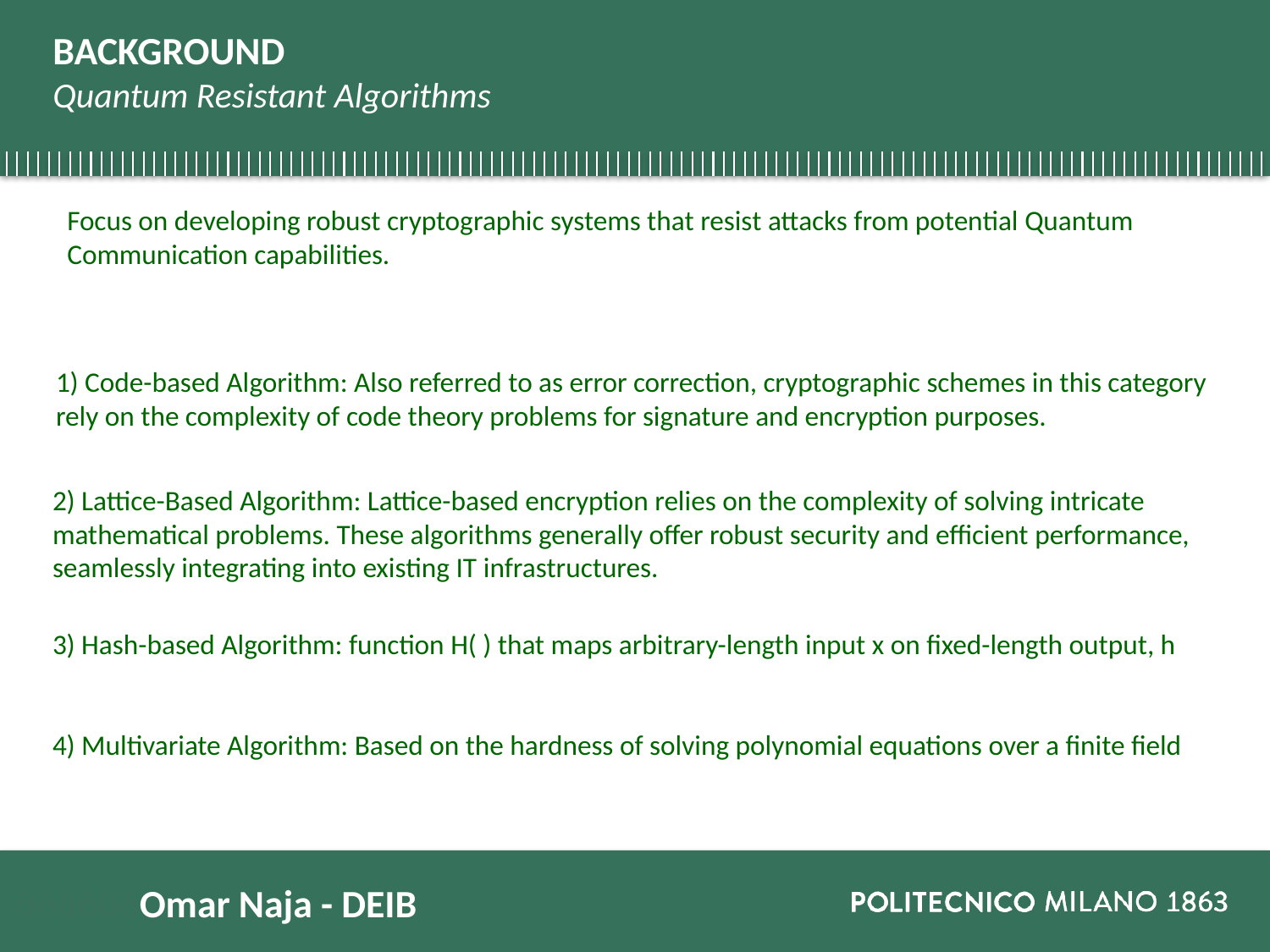

# BACKGROUND Quantum Resistant Algorithms
Focus on developing robust cryptographic systems that resist attacks from potential Quantum
Communication capabilities.
1) Code-based Algorithm: Also referred to as error correction, cryptographic schemes in this category rely on the complexity of code theory problems for signature and encryption purposes.
2) Lattice-Based Algorithm: Lattice-based encryption relies on the complexity of solving intricate mathematical problems. These algorithms generally offer robust security and efficient performance, seamlessly integrating into existing IT infrastructures.
3) Hash-based Algorithm: function H( ) that maps arbitrary-length input x on fixed-length output, h
4) Multivariate Algorithm: Based on the hardness of solving polynomial equations over a finite field
òòòòòòOmar Naja - DEIB